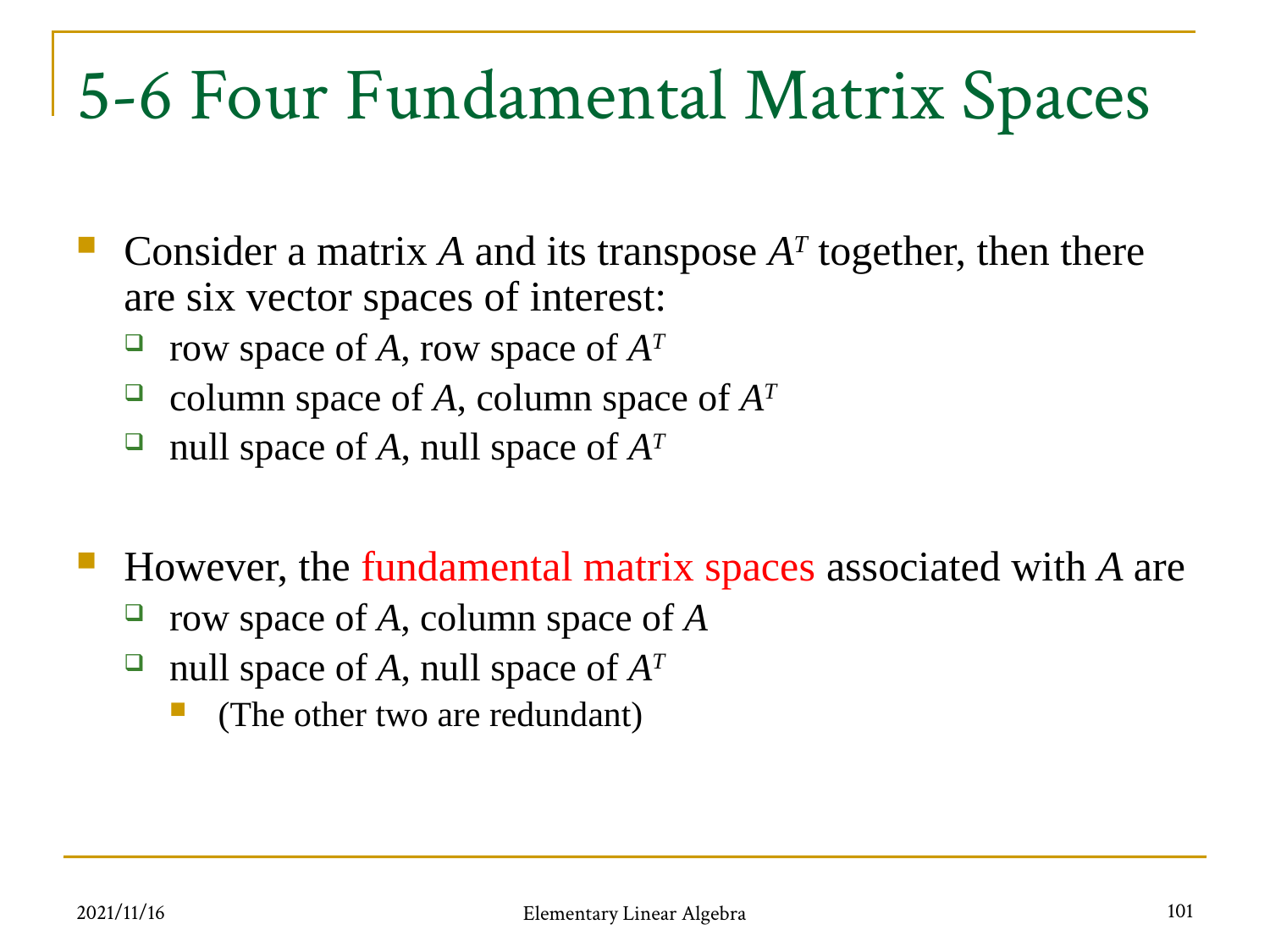

# 5-6 Four Fundamental Matrix Spaces
Consider a matrix A and its transpose AT together, then there are six vector spaces of interest:
row space of A, row space of AT
column space of A, column space of AT
null space of A, null space of AT

However, the fundamental matrix spaces associated with A are
row space of A, column space of A
null space of A, null space of AT
(The other two are redundant)
2021/11/16
101
Elementary Linear Algebra